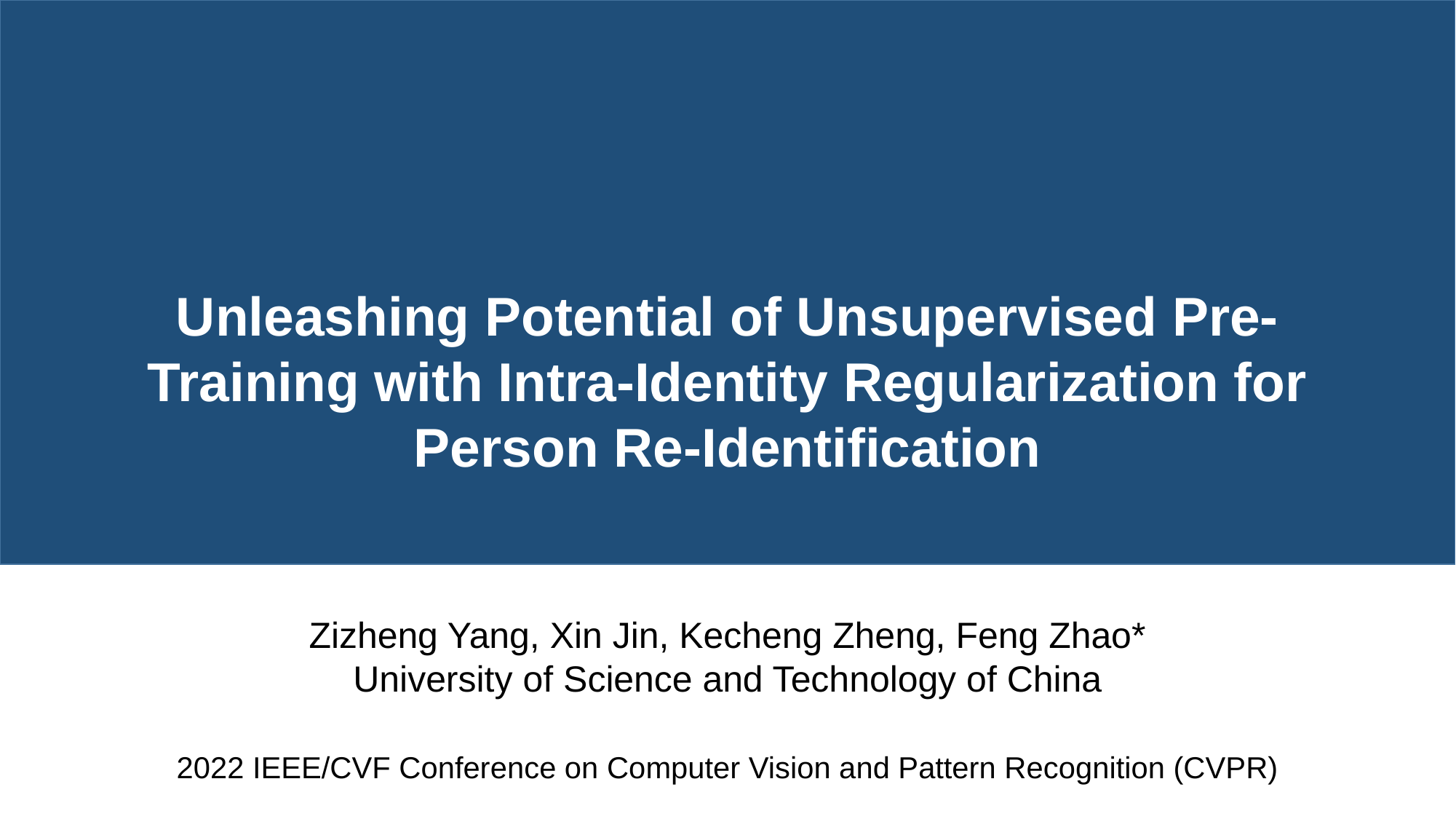

Unleashing Potential of Unsupervised Pre-Training with Intra-Identity Regularization for Person Re-Identification
Zizheng Yang, Xin Jin, Kecheng Zheng, Feng Zhao* University of Science and Technology of China
2022 IEEE/CVF Conference on Computer Vision and Pattern Recognition (CVPR)